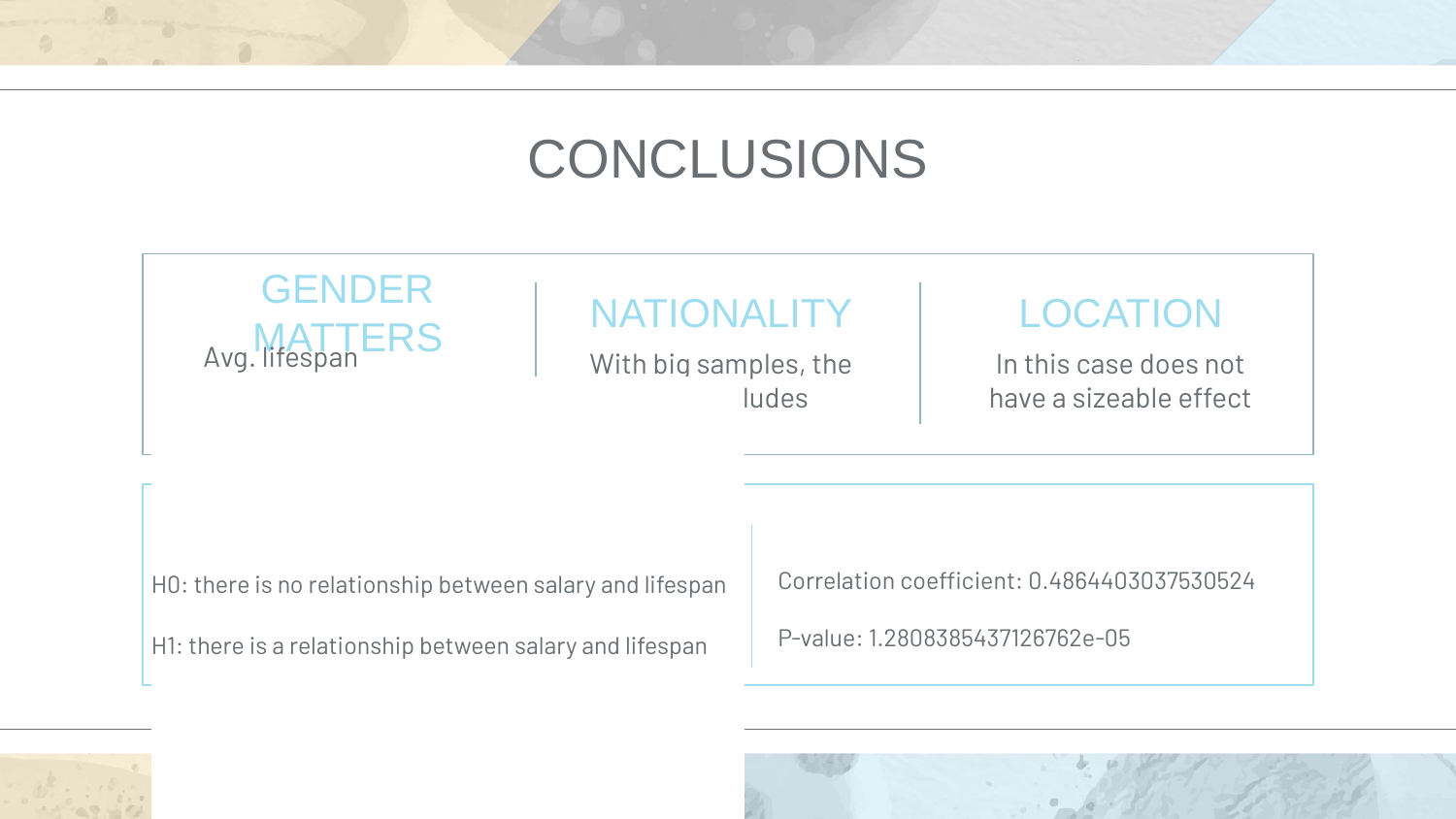

CONCLUSIONS

# GENDER MATTERS
NATIONALITY
LOCATION
With big samples, the effect dilludes
In this case does not have a sizeable effect
Avg. lifespan
Men 80,49
Women 86,96

HYPHOTHESIS
H0: there is no relationship between salary and lifespan
H1: there is a relationship between salary and lifespan
Correlation coefficient: 0.4864403037530524

P-value: 1.2808385437126762e-05